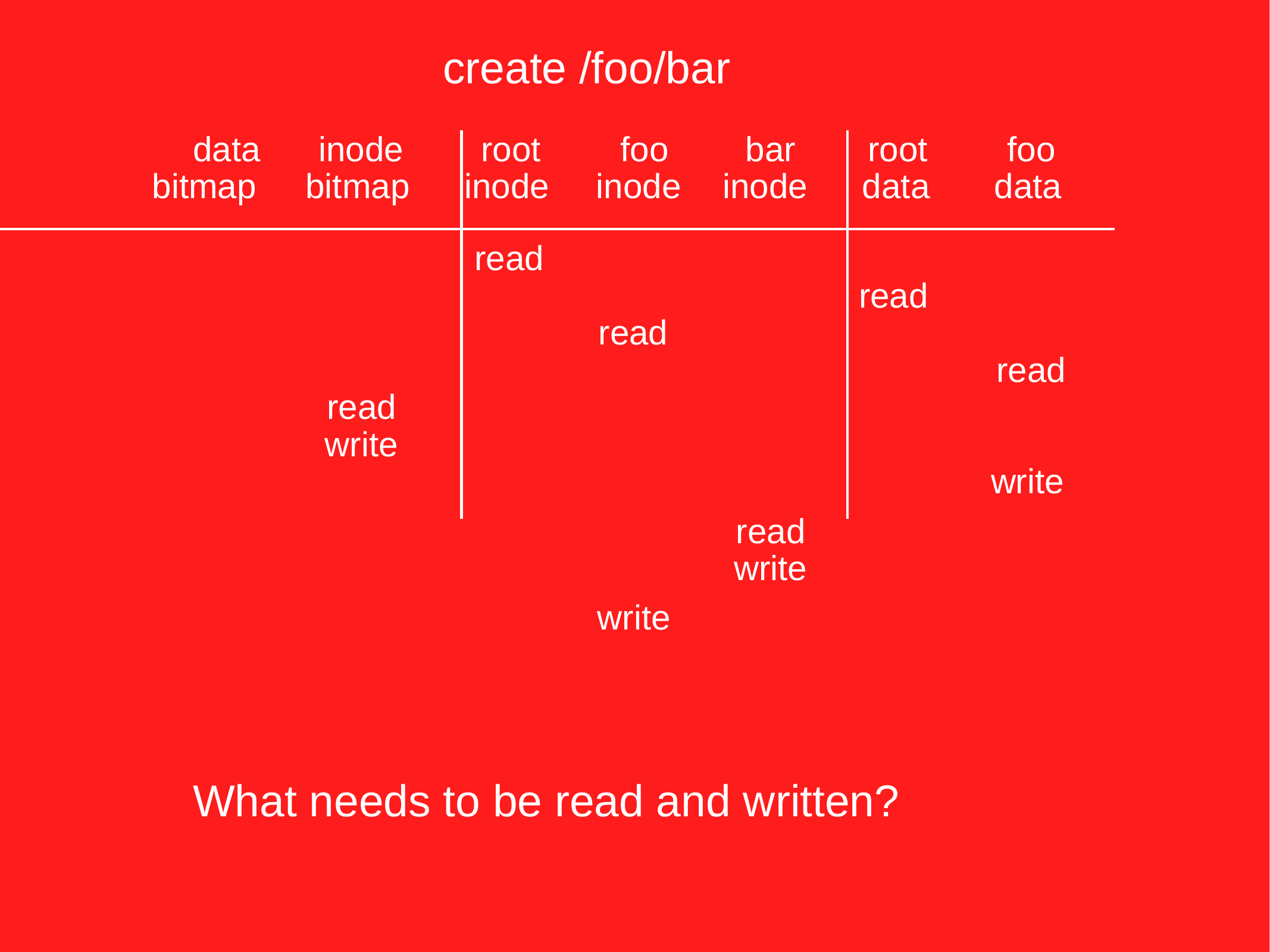

create /foo/bar
data
inode
root
foo
bar
root
foo
bitmap
bitmap
inode
inode
inode
data
data
read
read
read
read
read
write
write
read
write
write
What needs to be read and written?